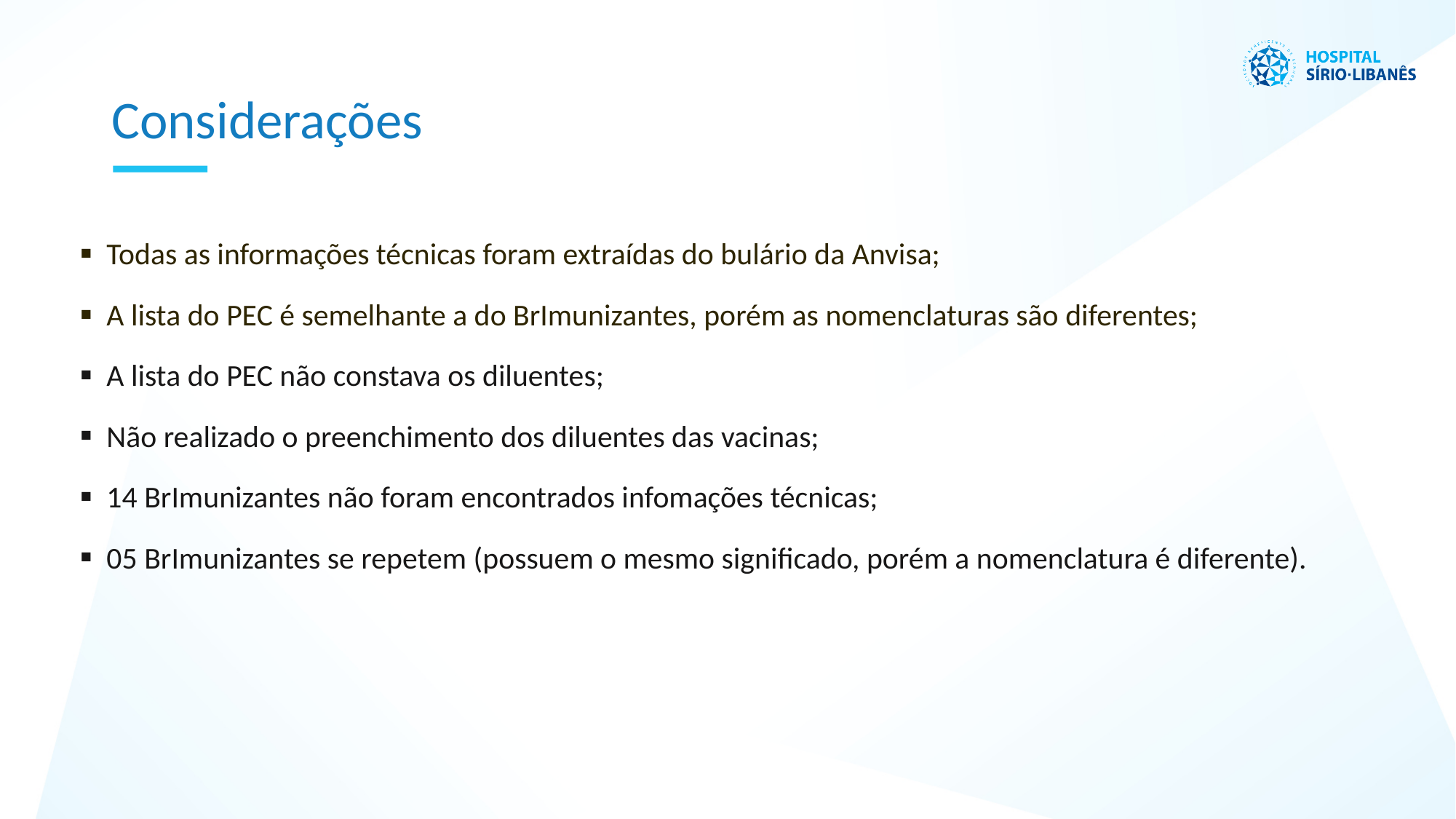

Considerações
Todas as informações técnicas foram extraídas do bulário da Anvisa;
A lista do PEC é semelhante a do BrImunizantes, porém as nomenclaturas são diferentes;
A lista do PEC não constava os diluentes;
Não realizado o preenchimento dos diluentes das vacinas;
14 BrImunizantes não foram encontrados infomações técnicas;
05 BrImunizantes se repetem (possuem o mesmo significado, porém a nomenclatura é diferente).